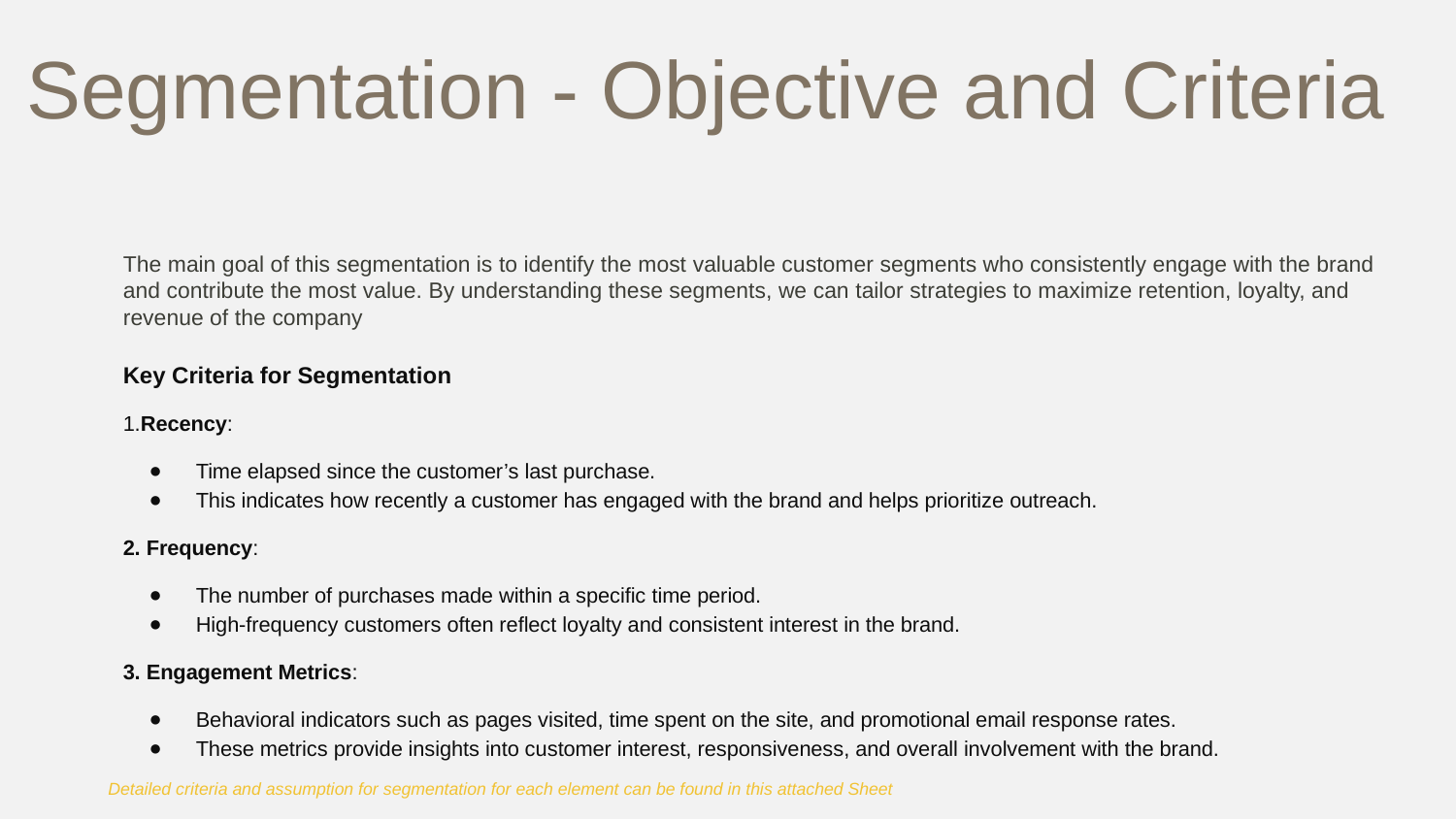

# Segmentation - Objective and Criteria
The main goal of this segmentation is to identify the most valuable customer segments who consistently engage with the brand and contribute the most value. By understanding these segments, we can tailor strategies to maximize retention, loyalty, and revenue of the company

Key Criteria for Segmentation
1.Recency:
Time elapsed since the customer’s last purchase.
This indicates how recently a customer has engaged with the brand and helps prioritize outreach.
2. Frequency:
The number of purchases made within a specific time period.
High-frequency customers often reflect loyalty and consistent interest in the brand.
3. Engagement Metrics:
Behavioral indicators such as pages visited, time spent on the site, and promotional email response rates.
These metrics provide insights into customer interest, responsiveness, and overall involvement with the brand.
Detailed criteria and assumption for segmentation for each element can be found in this attached Sheet